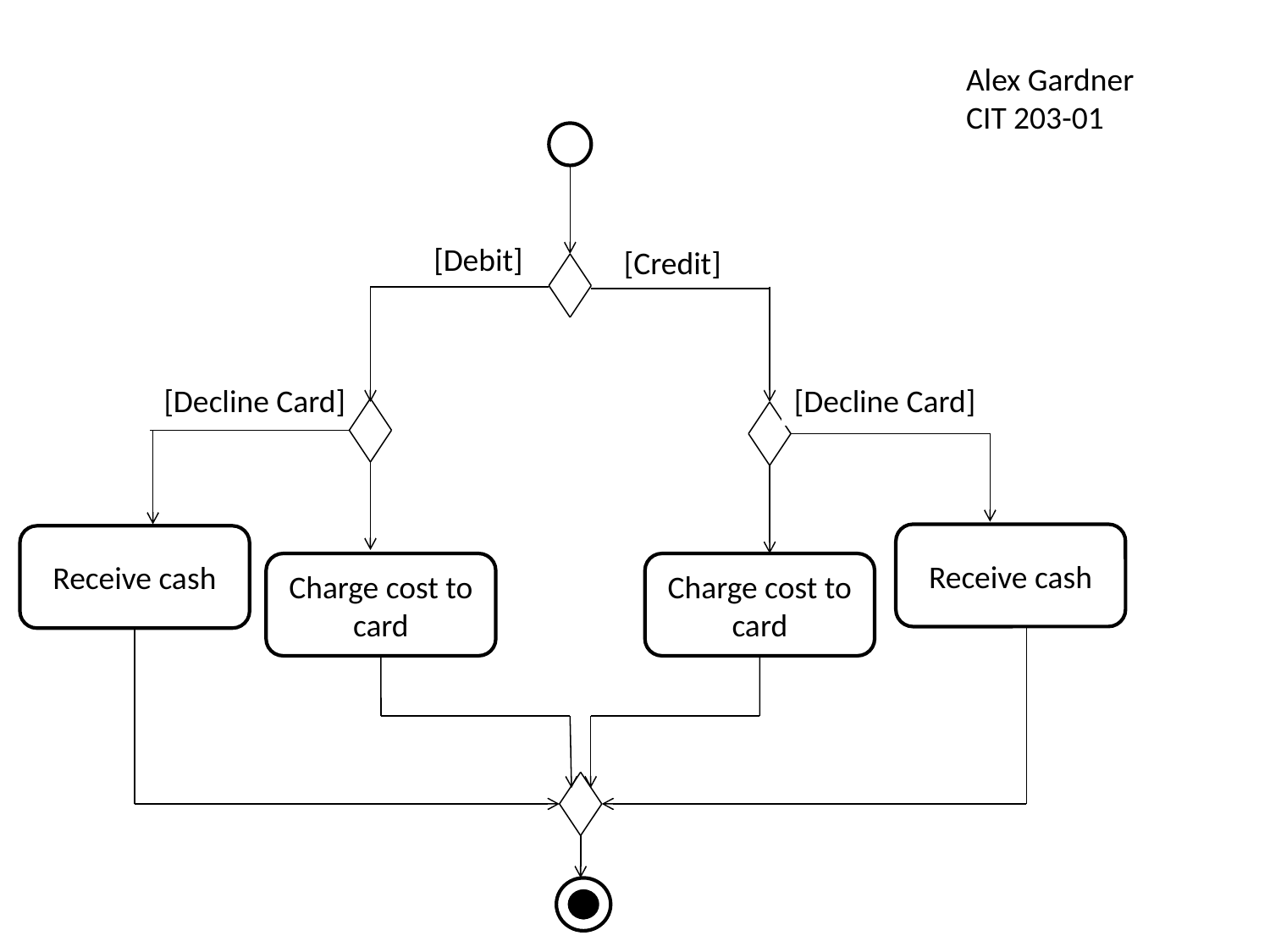

Alex Gardner
CIT 203-01

[Debit]
[Credit]
[Decline Card]
[Decline Card]
Receive cash
Receive cash
Charge cost to card
Charge cost to card